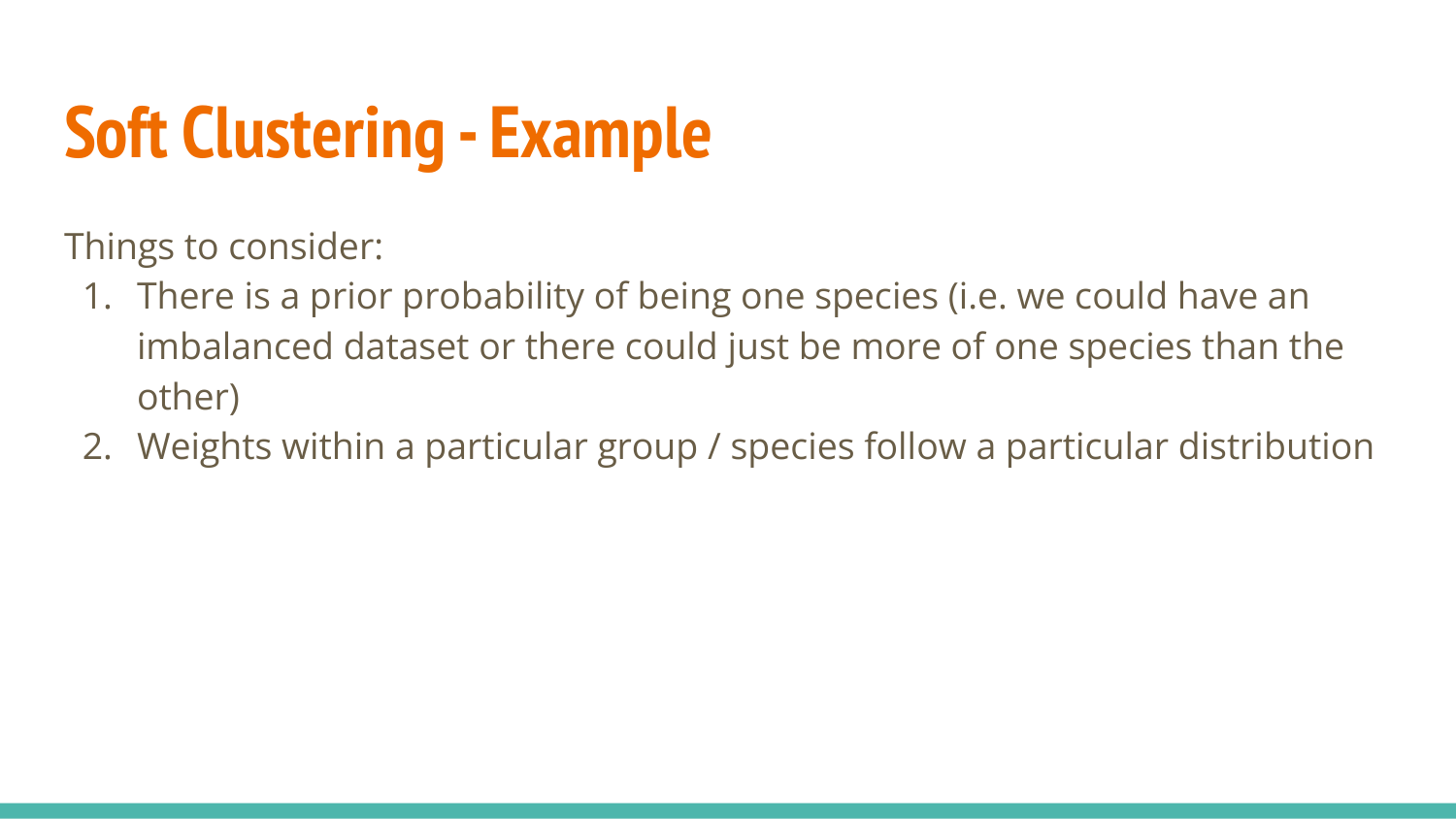

# Soft Clustering - Example
Things to consider:
There is a prior probability of being one species (i.e. we could have an imbalanced dataset or there could just be more of one species than the other)
Weights within a particular group / species follow a particular distribution